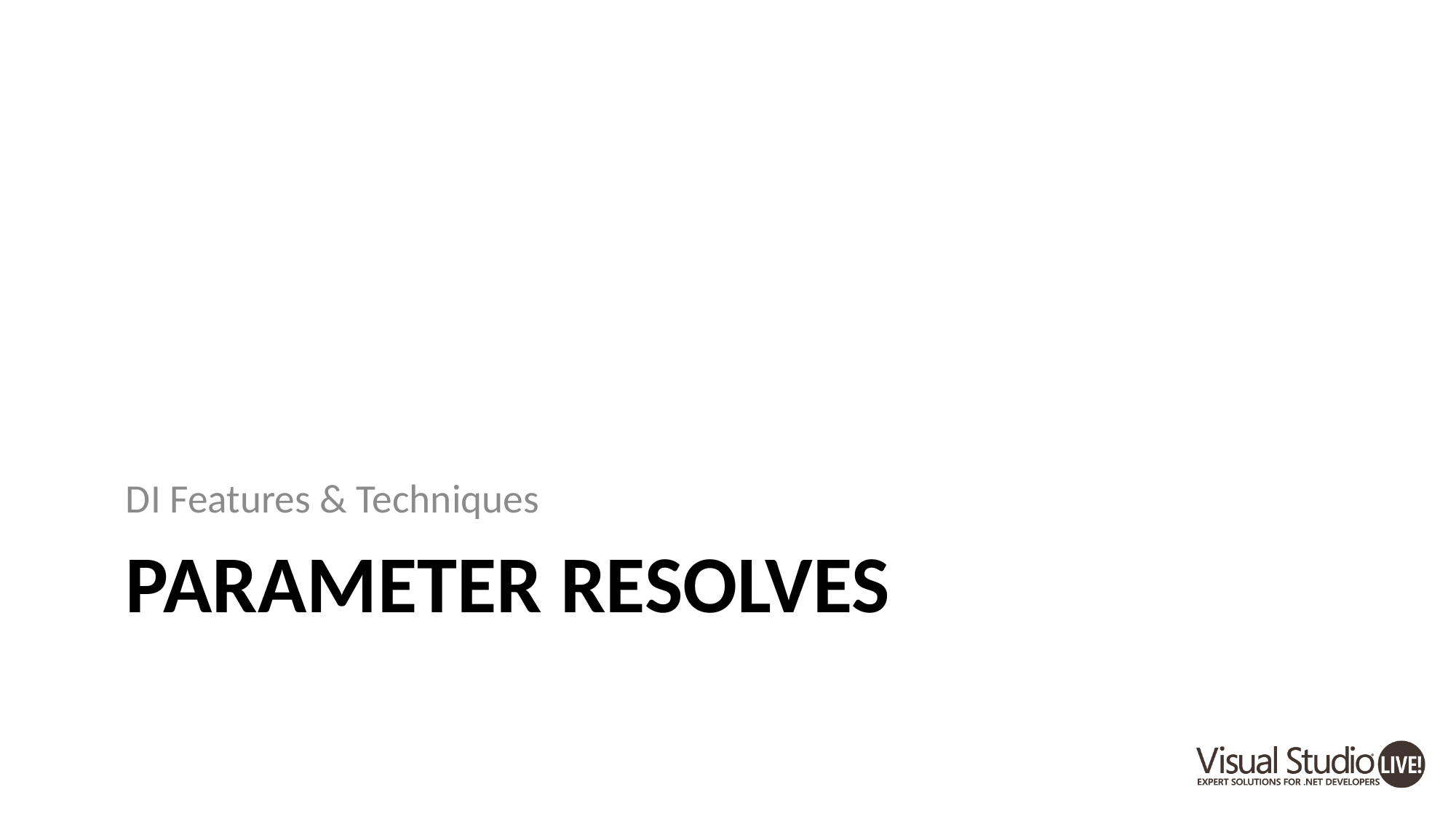

DI Features & Techniques
# Parameter Resolves